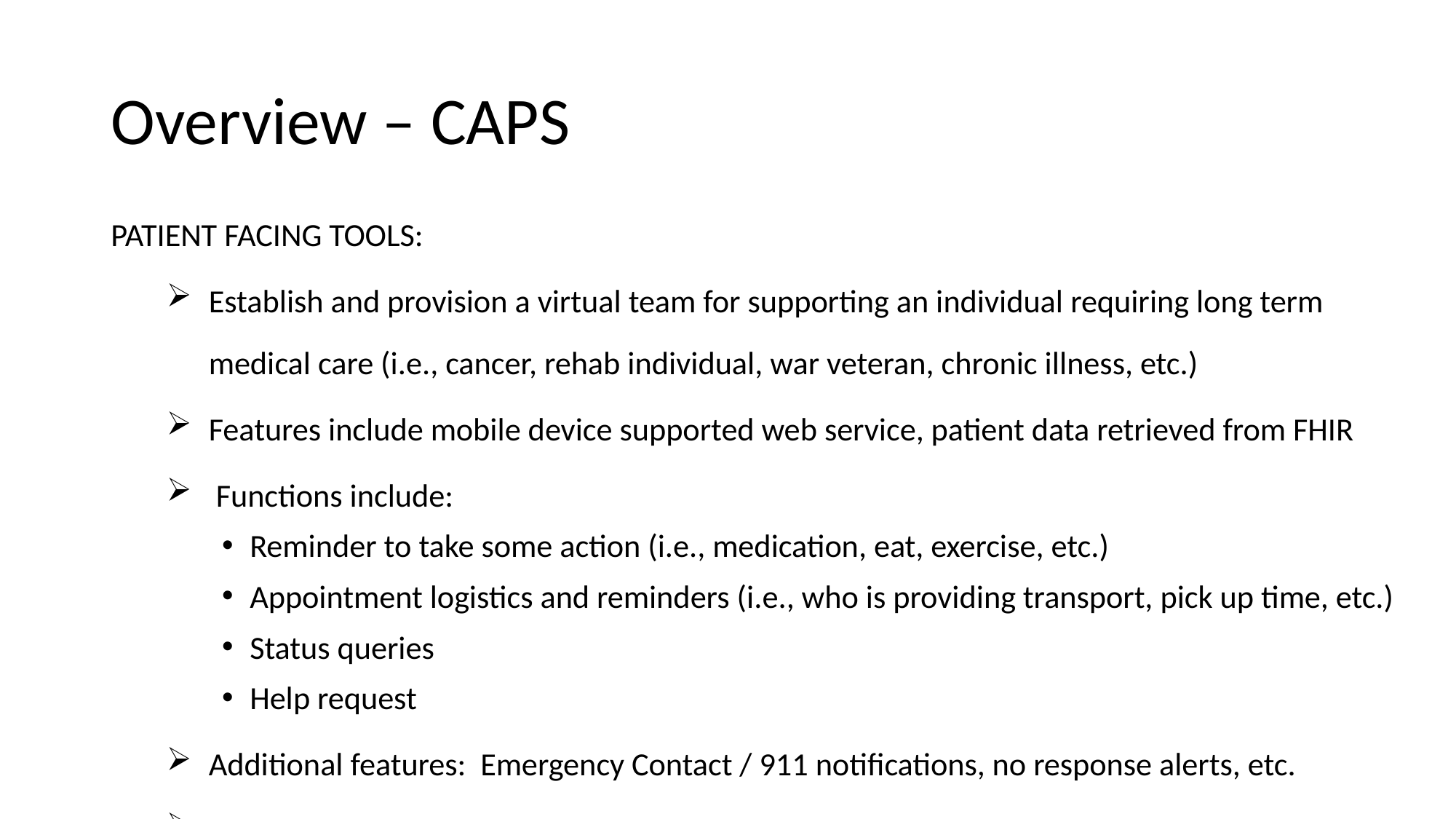

# Overview – CAPS
PATIENT FACING TOOLS:
Establish and provision a virtual team for supporting an individual requiring long term medical care (i.e., cancer, rehab individual, war veteran, chronic illness, etc.)
Features include mobile device supported web service, patient data retrieved from FHIR
 Functions include:
Reminder to take some action (i.e., medication, eat, exercise, etc.)
Appointment logistics and reminders (i.e., who is providing transport, pick up time, etc.)
Status queries
Help request
Additional features:  Emergency Contact / 911 notifications, no response alerts, etc.
Registration, setup and configuration management accomplished via website.